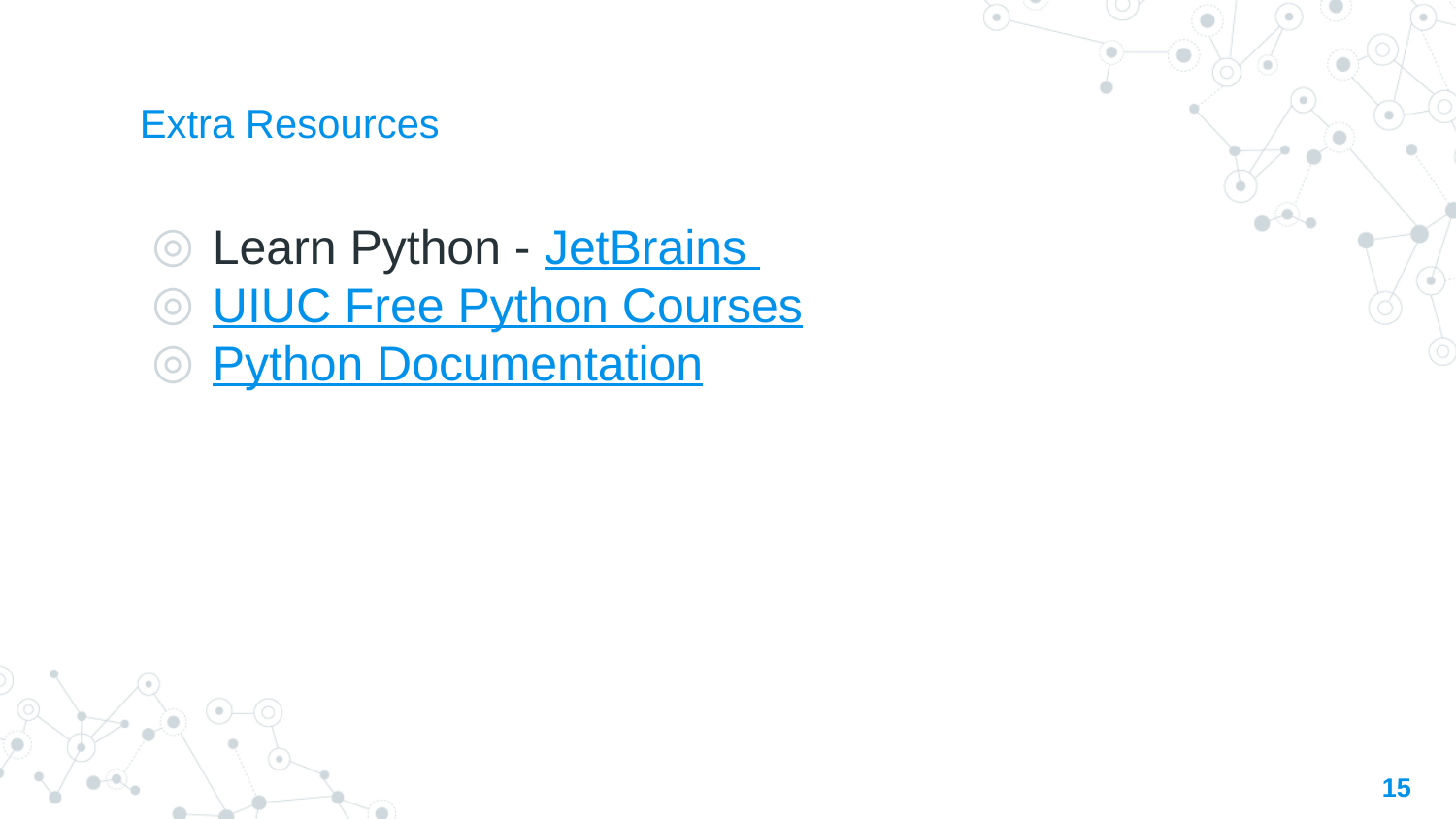

# Extra Resources
Learn Python - JetBrains
UIUC Free Python Courses
Python Documentation

15